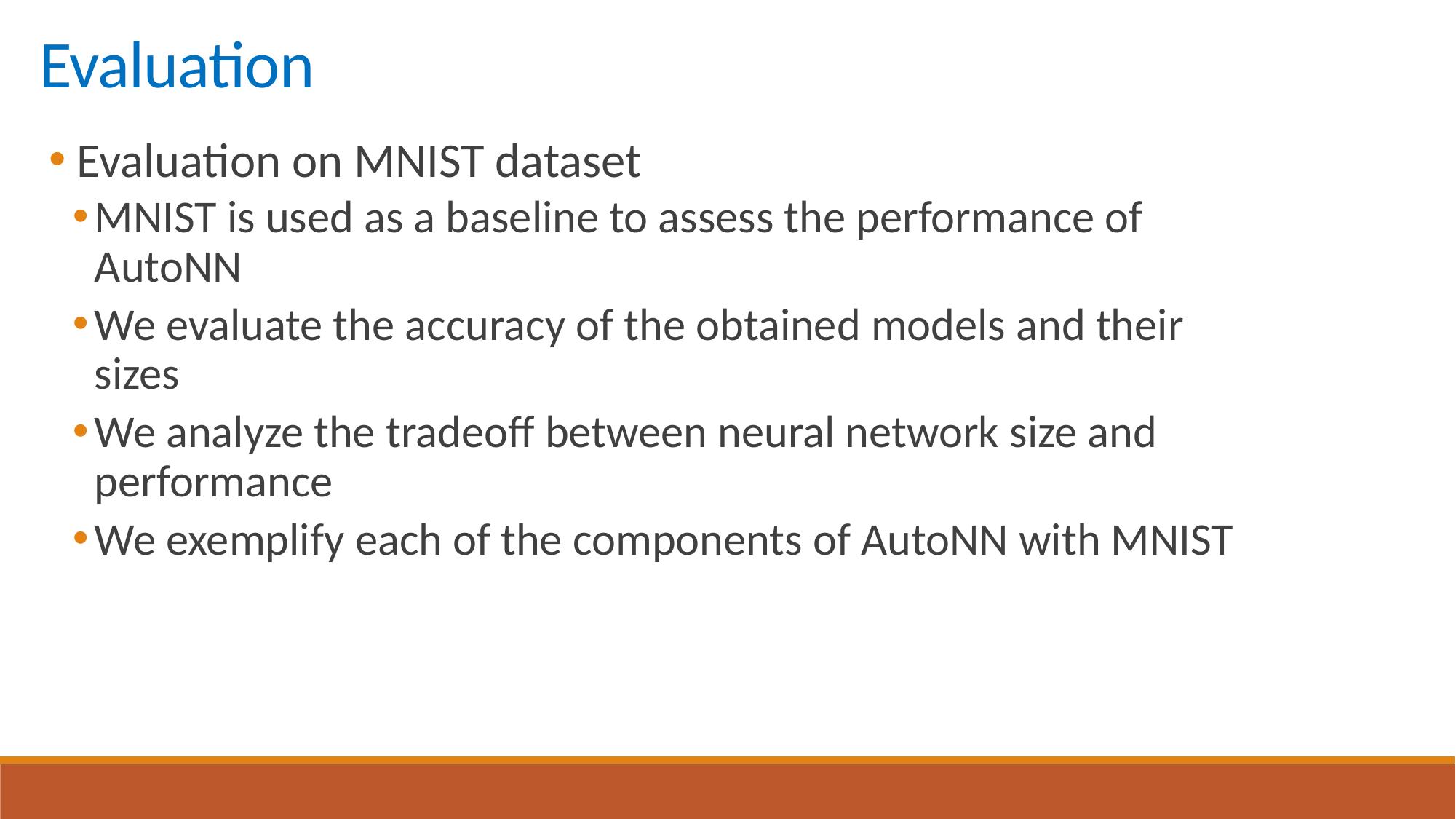

Evaluation
 Evaluation on MNIST dataset
MNIST is used as a baseline to assess the performance of AutoNN
We evaluate the accuracy of the obtained models and their sizes
We analyze the tradeoff between neural network size and performance
We exemplify each of the components of AutoNN with MNIST